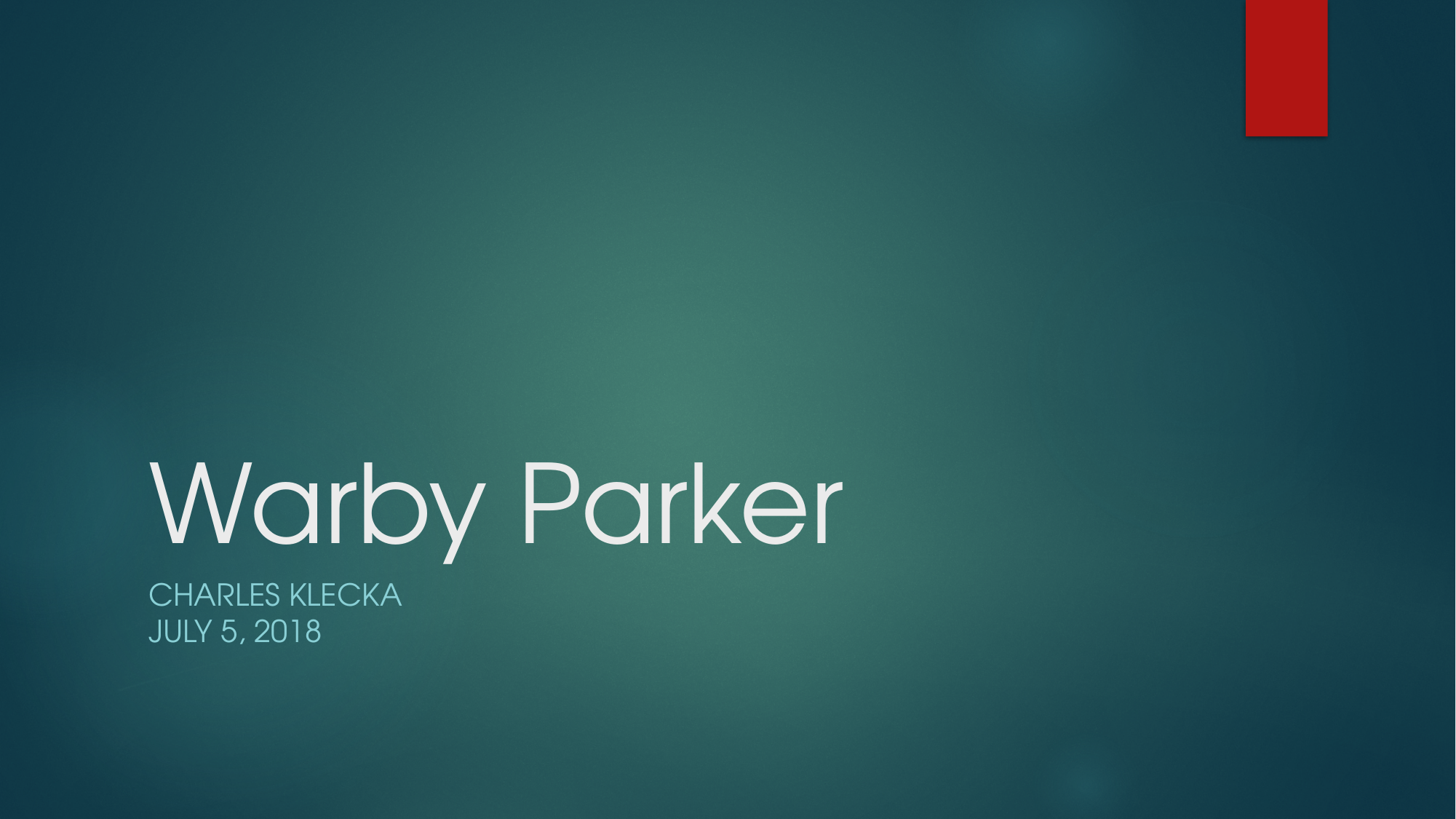

# Warby Parker
Charles Klecka
July 5, 2018